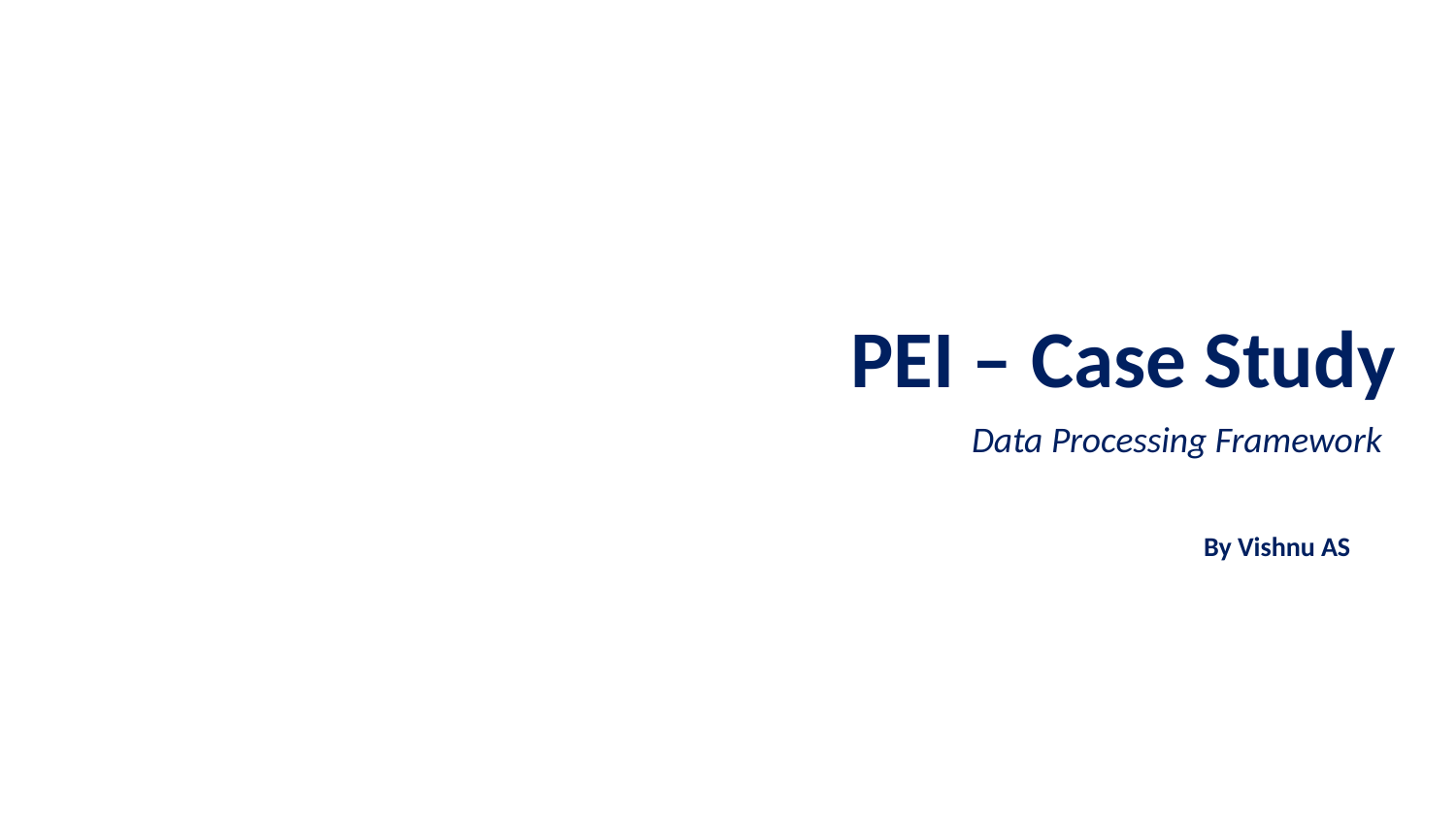

# PEI – Case Study
Data Processing Framework
By Vishnu AS